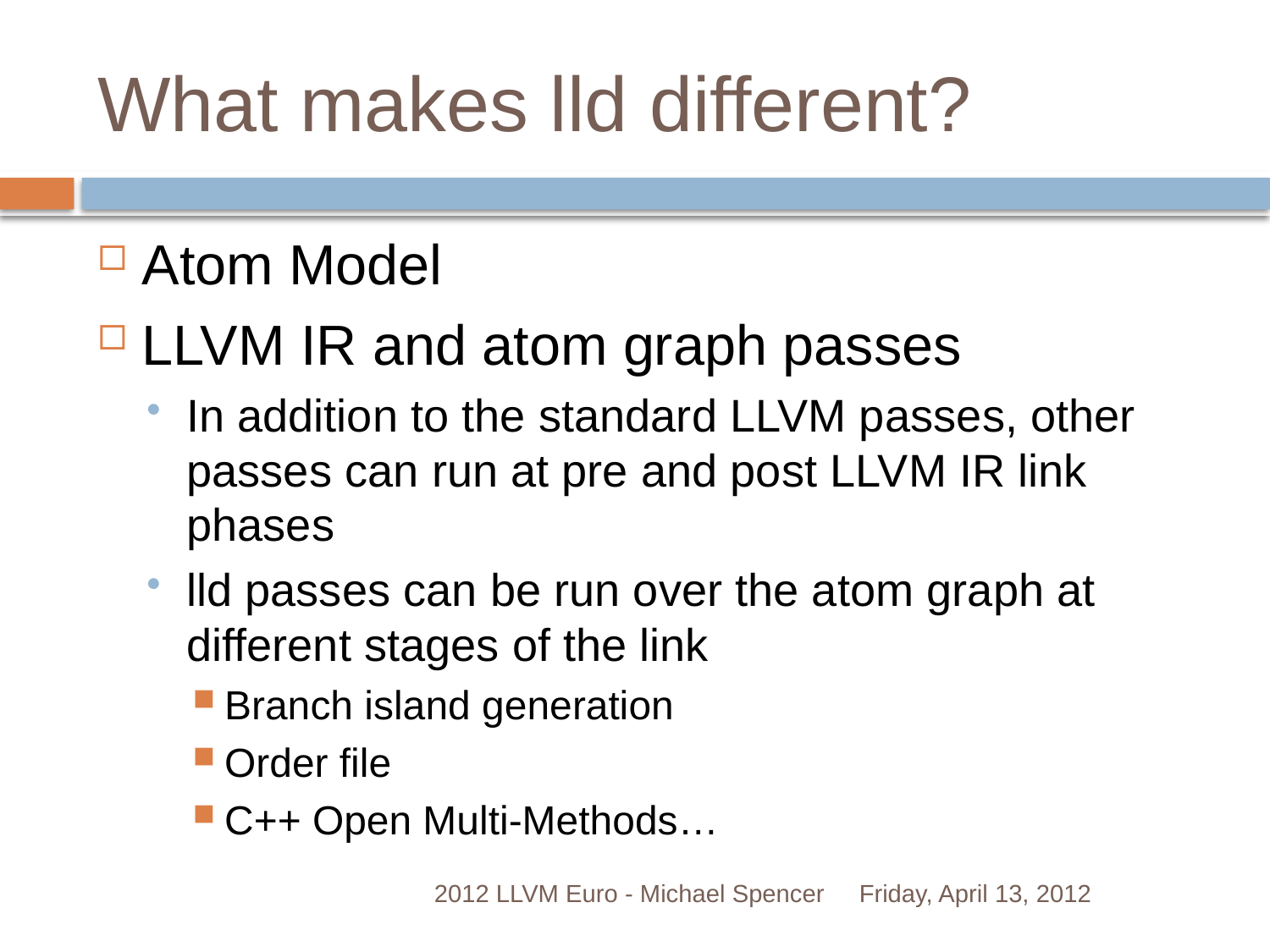

# What makes lld different?
Atom Model
LLVM IR and atom graph passes
In addition to the standard LLVM passes, other passes can run at pre and post LLVM IR link phases
lld passes can be run over the atom graph at different stages of the link
Branch island generation
Order file
C++ Open Multi-Methods…
2012 LLVM Euro - Michael Spencer
Friday, April 13, 2012